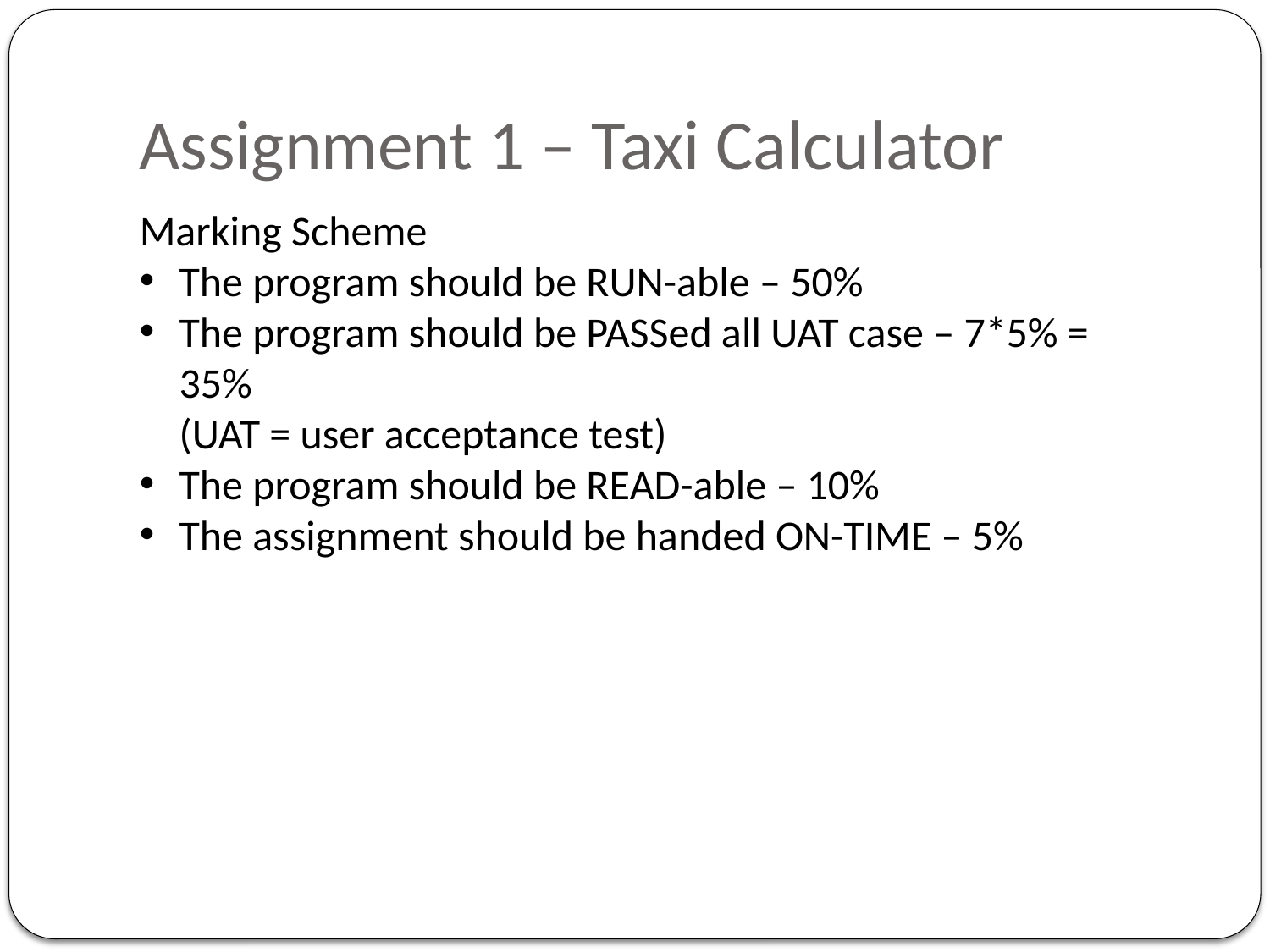

# Assignment 1 – Taxi Calculator
Marking Scheme
The program should be RUN-able – 50%
The program should be PASSed all UAT case – 7*5% = 35%
(UAT = user acceptance test)
The program should be READ-able – 10%
The assignment should be handed ON-TIME – 5%